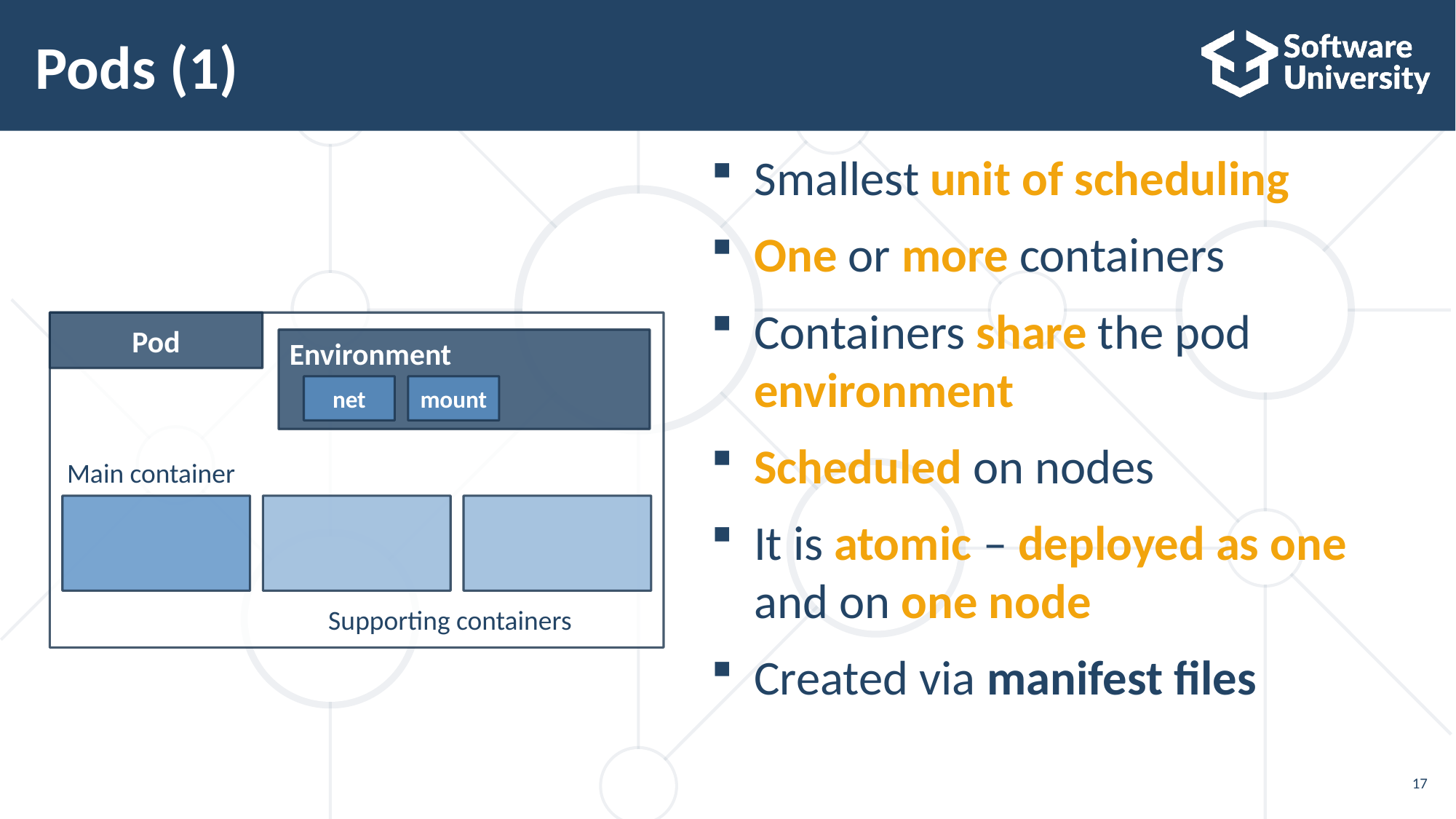

# Pods (1)
Smallest unit of scheduling
One or more containers
Containers share the pod environment
Scheduled on nodes
It is atomic – deployed as one and on one node
Created via manifest files

Pod
Environment
net
mount
Main container

Supporting containers
17